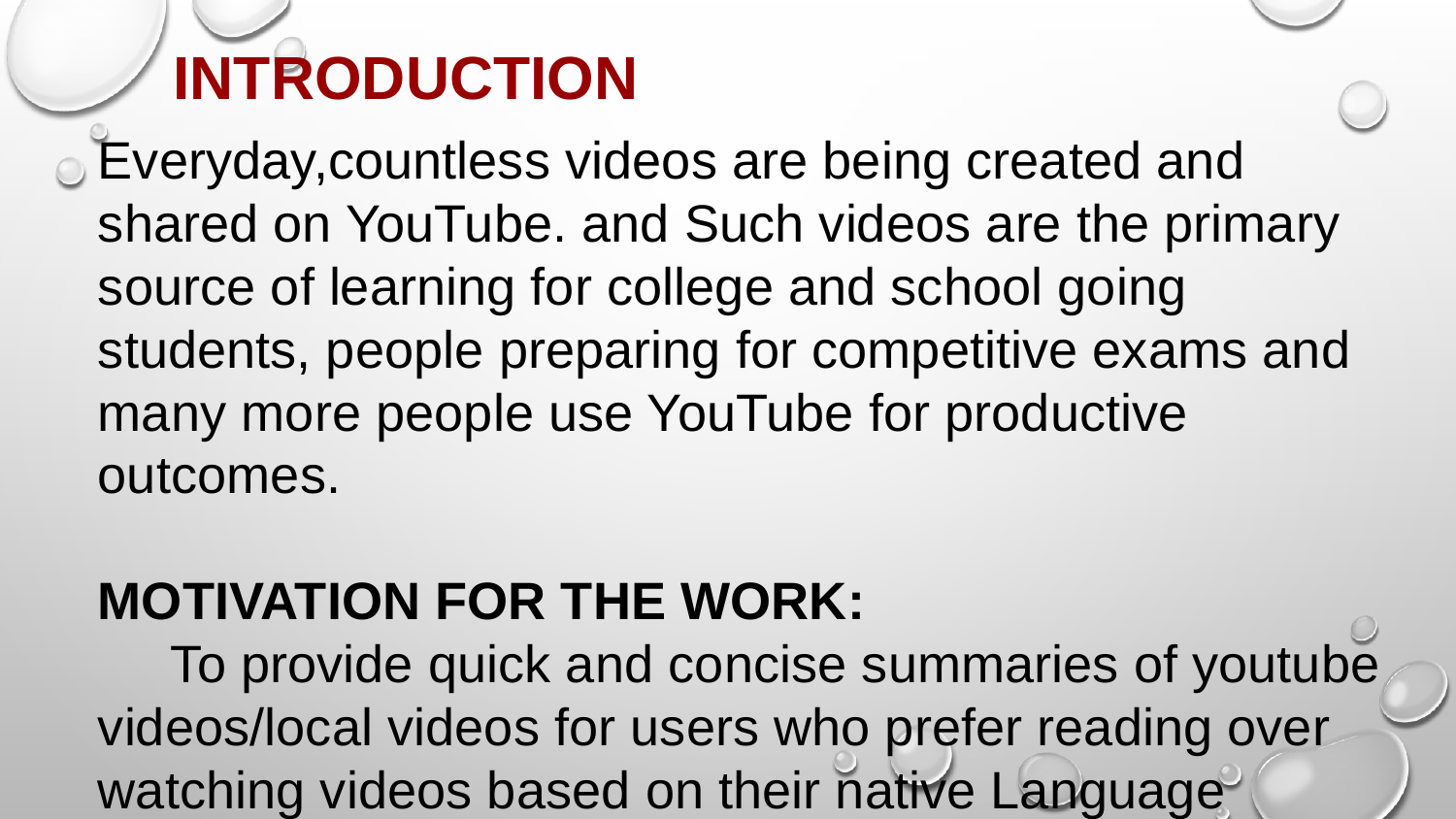

INTRODUCTION

Everyday,countless videos are being created and shared on YouTube. and Such videos are the primary source of learning for college and school going students, people preparing for competitive exams and many more people use YouTube for productive outcomes.

MOTIVATION FOR THE WORK:
     To provide quick and concise summaries of youtube videos/local videos for users who prefer reading over watching videos based on their native Language